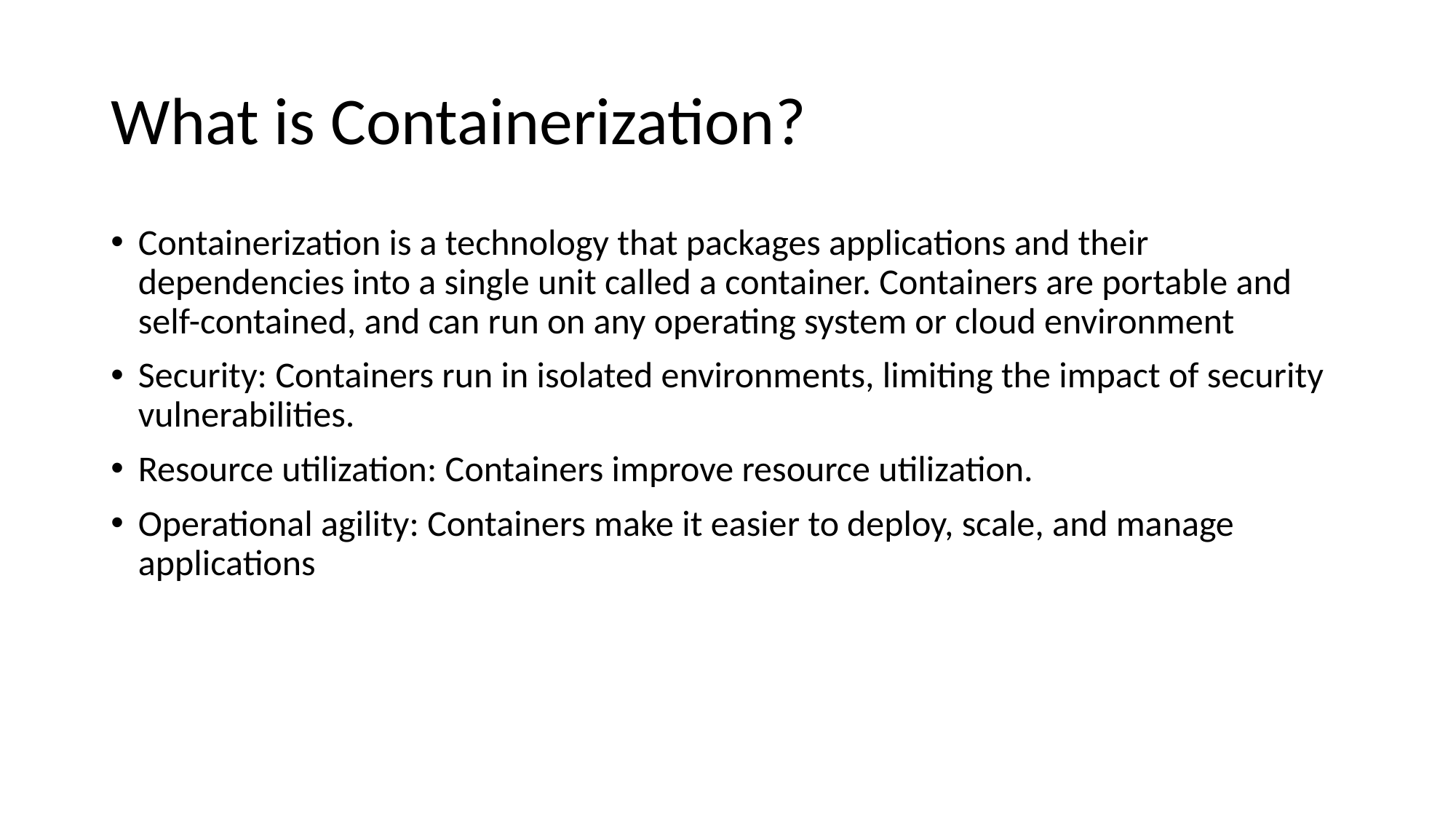

# What is Containerization?
Containerization is a technology that packages applications and their dependencies into a single unit called a container. Containers are portable and self-contained, and can run on any operating system or cloud environment
Security: Containers run in isolated environments, limiting the impact of security vulnerabilities.
Resource utilization: Containers improve resource utilization.
Operational agility: Containers make it easier to deploy, scale, and manage applications